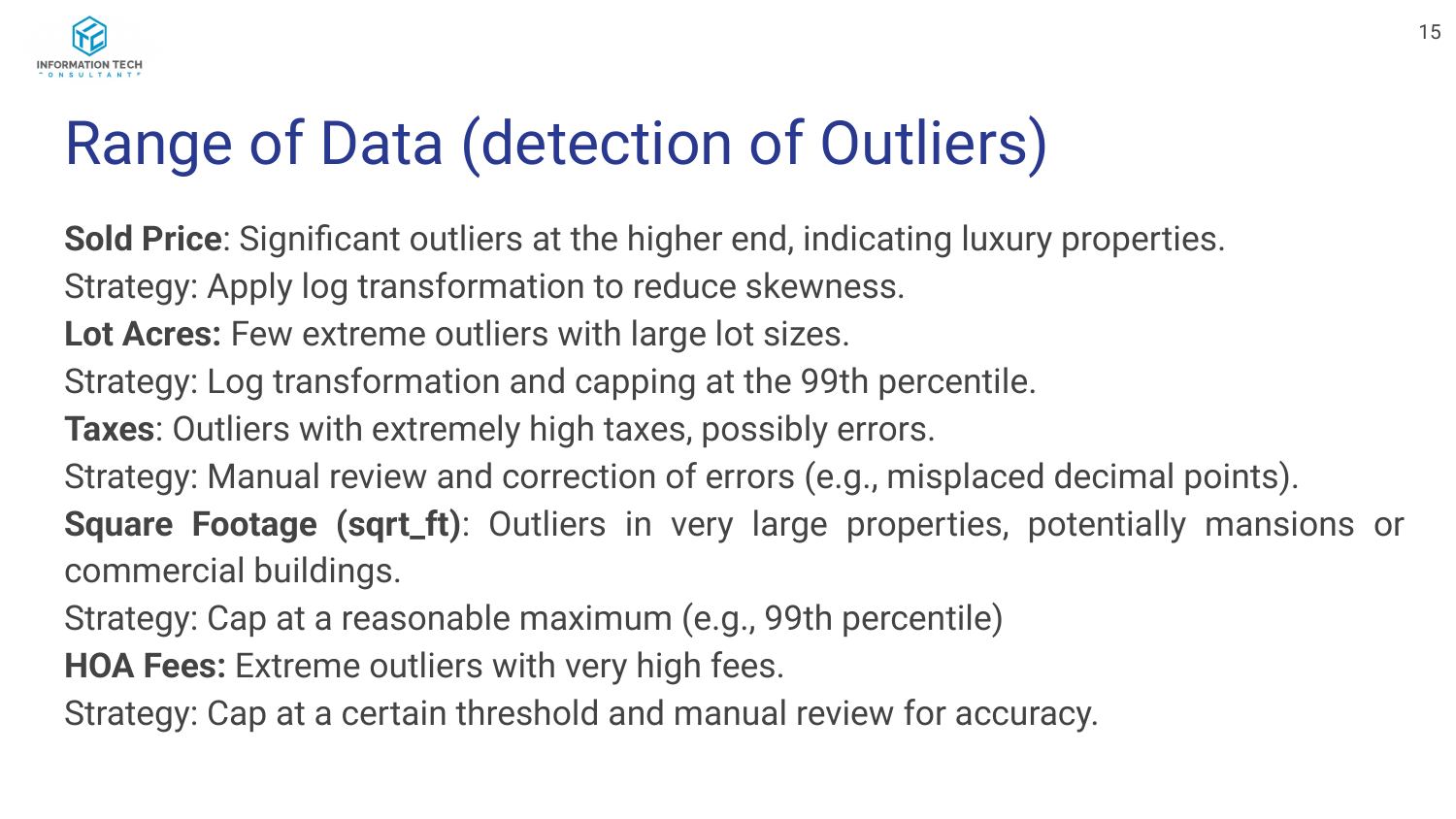

15
# Range of Data (detection of Outliers)
Sold Price: Significant outliers at the higher end, indicating luxury properties.
Strategy: Apply log transformation to reduce skewness.
Lot Acres: Few extreme outliers with large lot sizes.
Strategy: Log transformation and capping at the 99th percentile.
Taxes: Outliers with extremely high taxes, possibly errors.
Strategy: Manual review and correction of errors (e.g., misplaced decimal points).
Square Footage (sqrt_ft): Outliers in very large properties, potentially mansions or commercial buildings.
Strategy: Cap at a reasonable maximum (e.g., 99th percentile)
HOA Fees: Extreme outliers with very high fees.
Strategy: Cap at a certain threshold and manual review for accuracy.